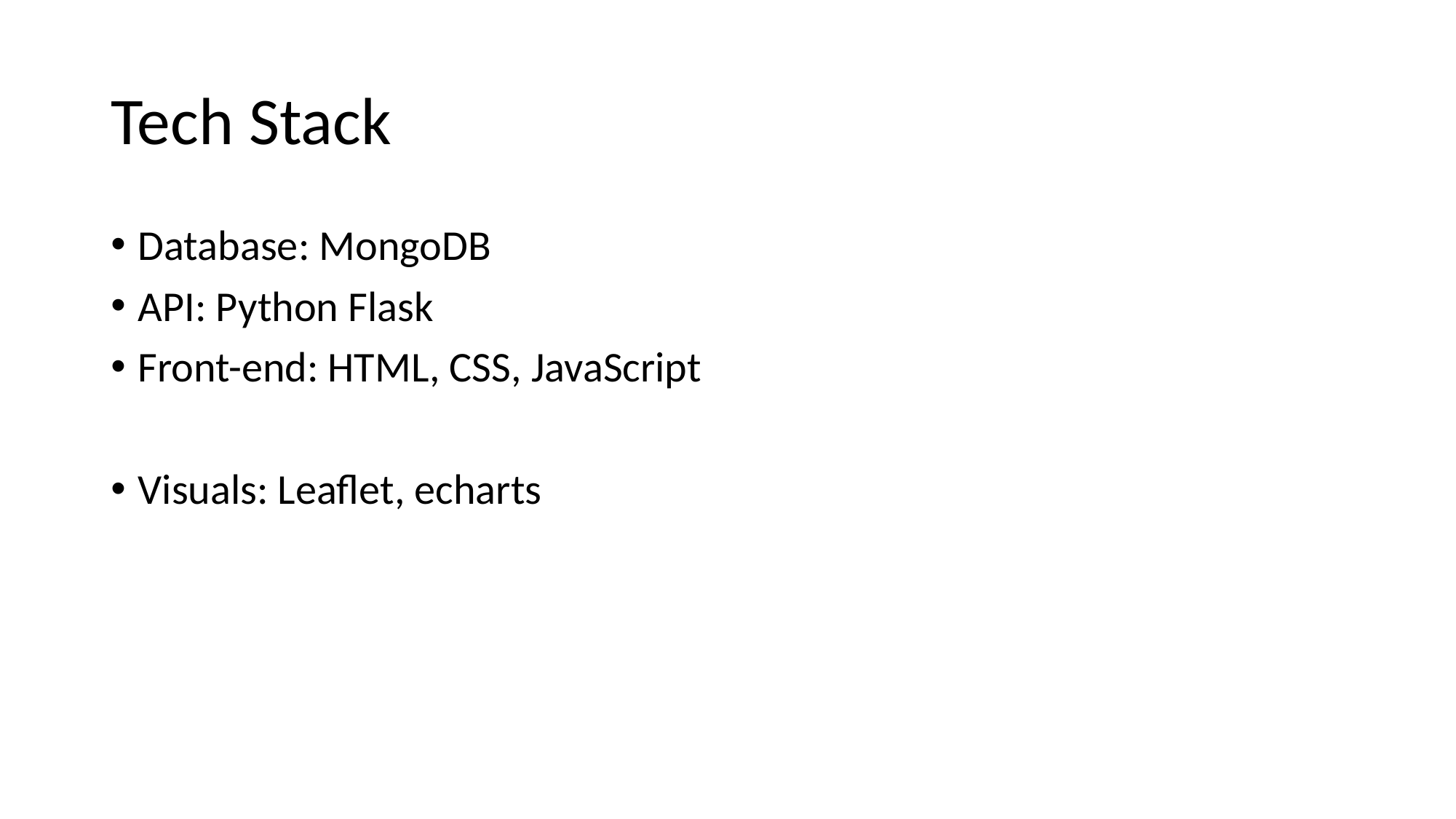

# Tech Stack
Database: MongoDB
API: Python Flask
Front-end: HTML, CSS, JavaScript

Visuals: Leaflet, echarts